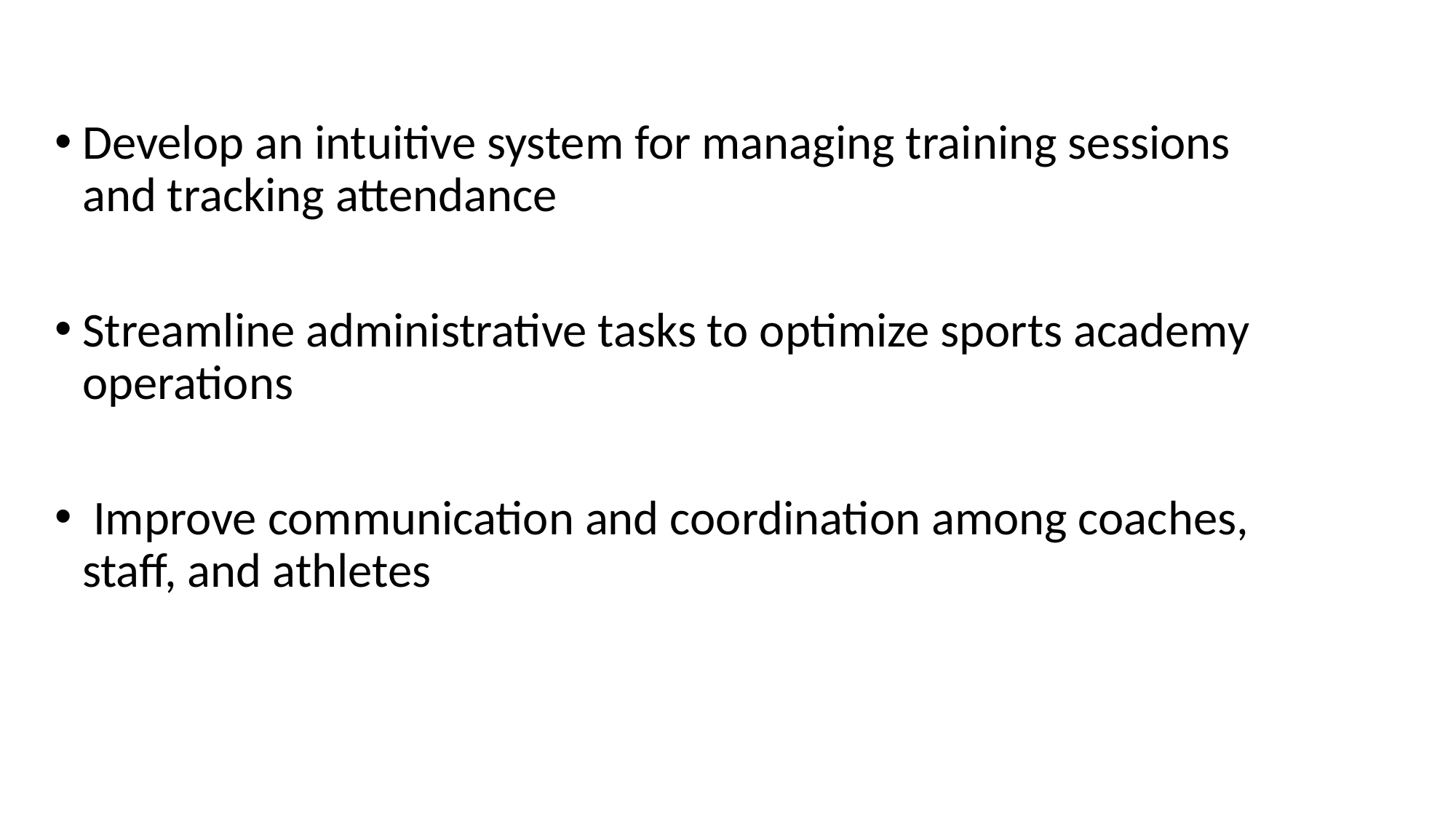

Develop an intuitive system for managing training sessions and tracking attendance

Streamline administrative tasks to optimize sports academy operations

 Improve communication and coordination among coaches, staff, and athletes